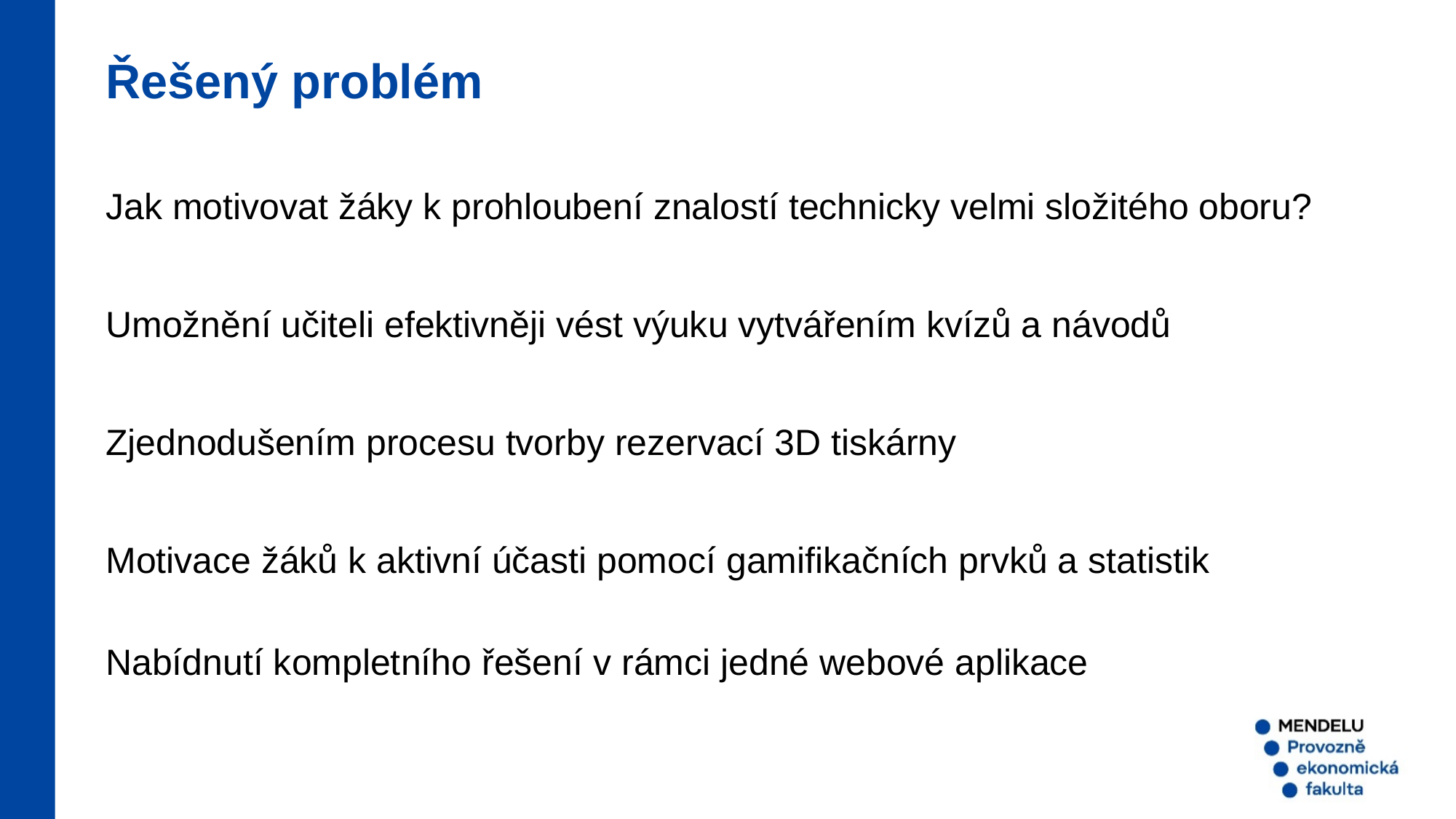

Řešený problém
Jak motivovat žáky k prohloubení znalostí technicky velmi složitého oboru?

Umožnění učiteli efektivněji vést výuku vytvářením kvízů a návodů

Zjednodušením procesu tvorby rezervací 3D tiskárny

Motivace žáků k aktivní účasti pomocí gamifikačních prvků a statistik
Nabídnutí kompletního řešení v rámci jedné webové aplikace